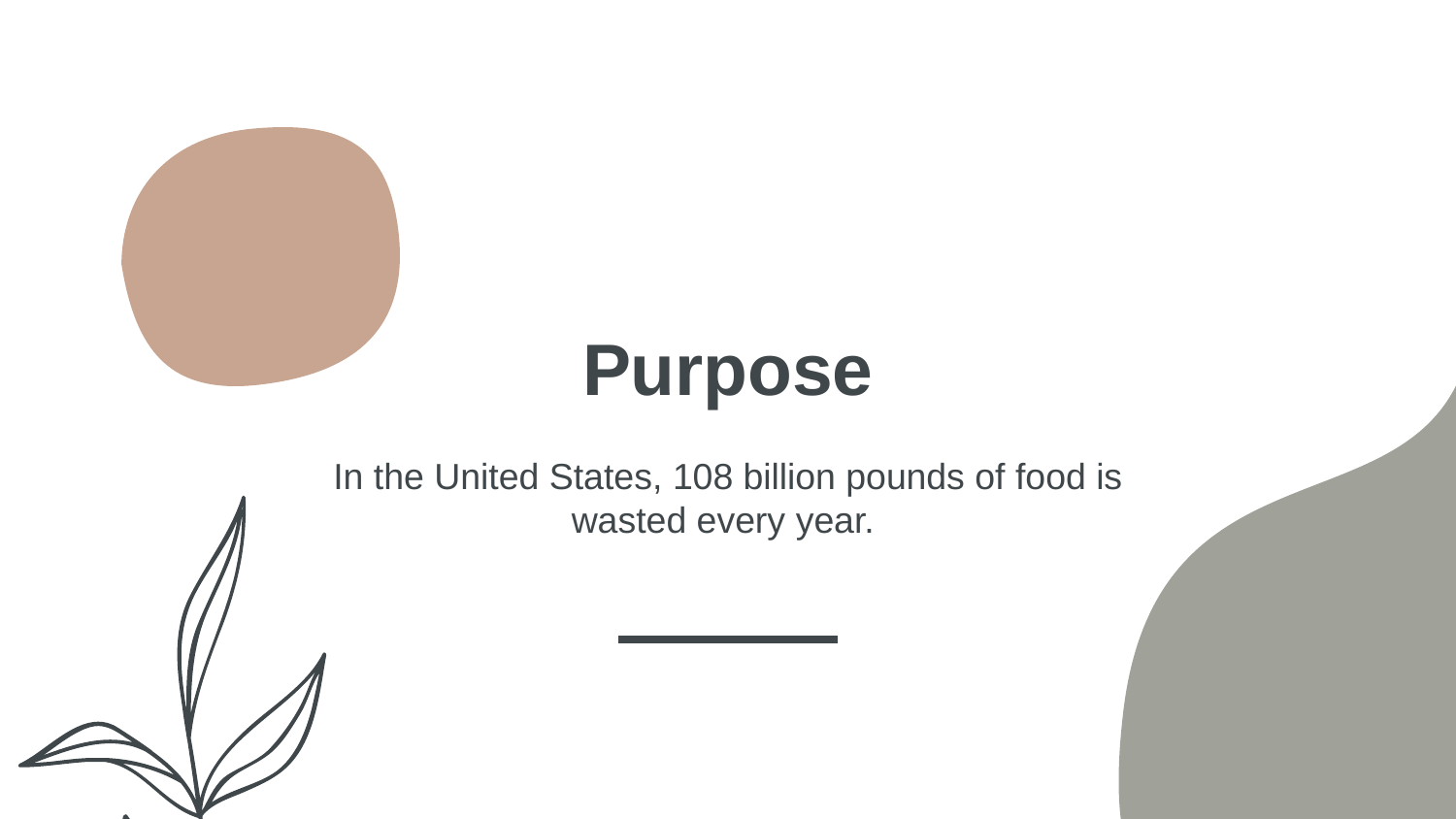

# Purpose
In the United States, 108 billion pounds of food is wasted every year.